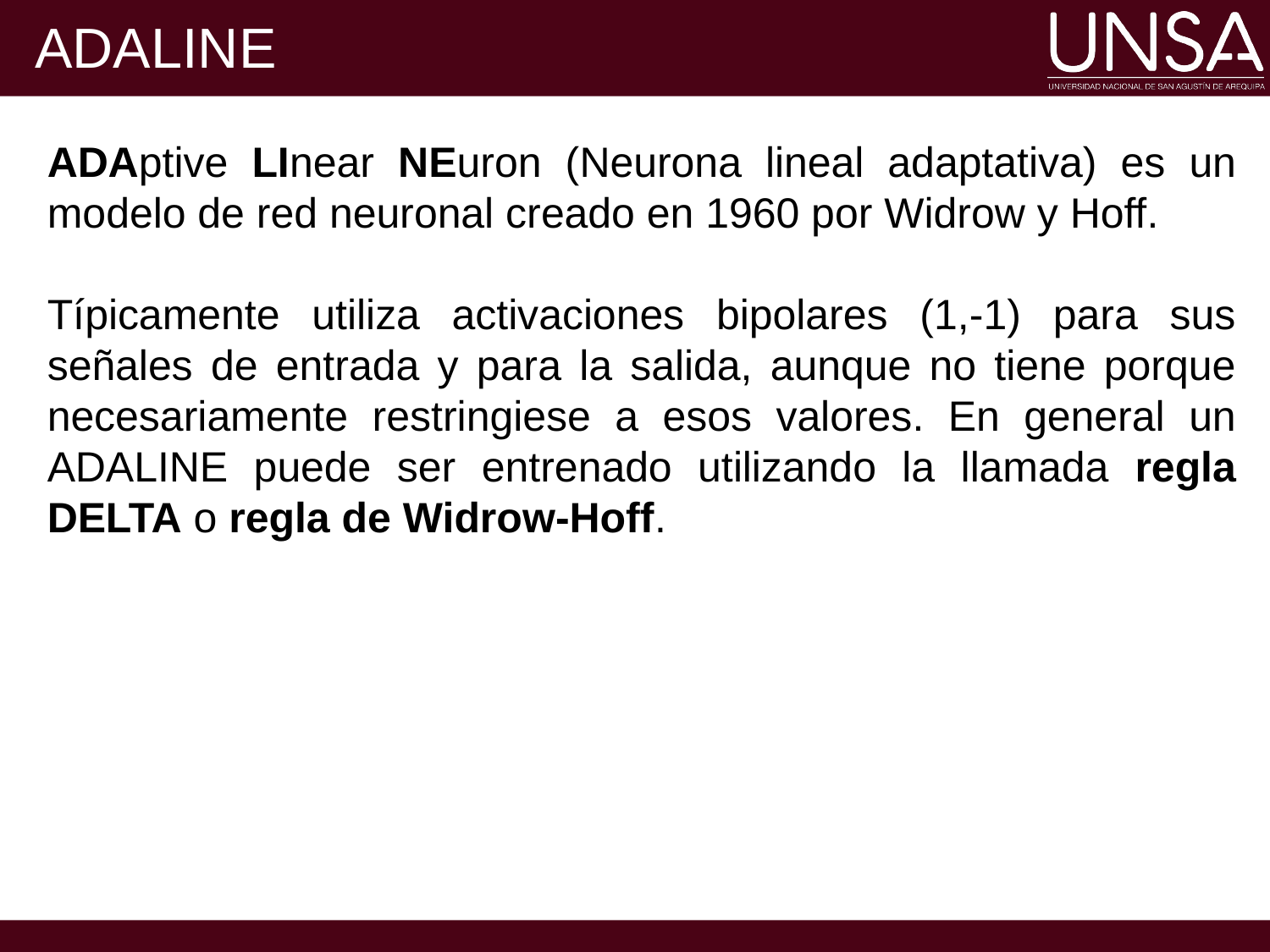

# ADALINE
ADAptive LInear NEuron (Neurona lineal adaptativa) es un modelo de red neuronal creado en 1960 por Widrow y Hoff.

Típicamente utiliza activaciones bipolares (1,-1) para sus señales de entrada y para la salida, aunque no tiene porque necesariamente restringiese a esos valores. En general un ADALINE puede ser entrenado utilizando la llamada regla DELTA o regla de Widrow-Hoff.